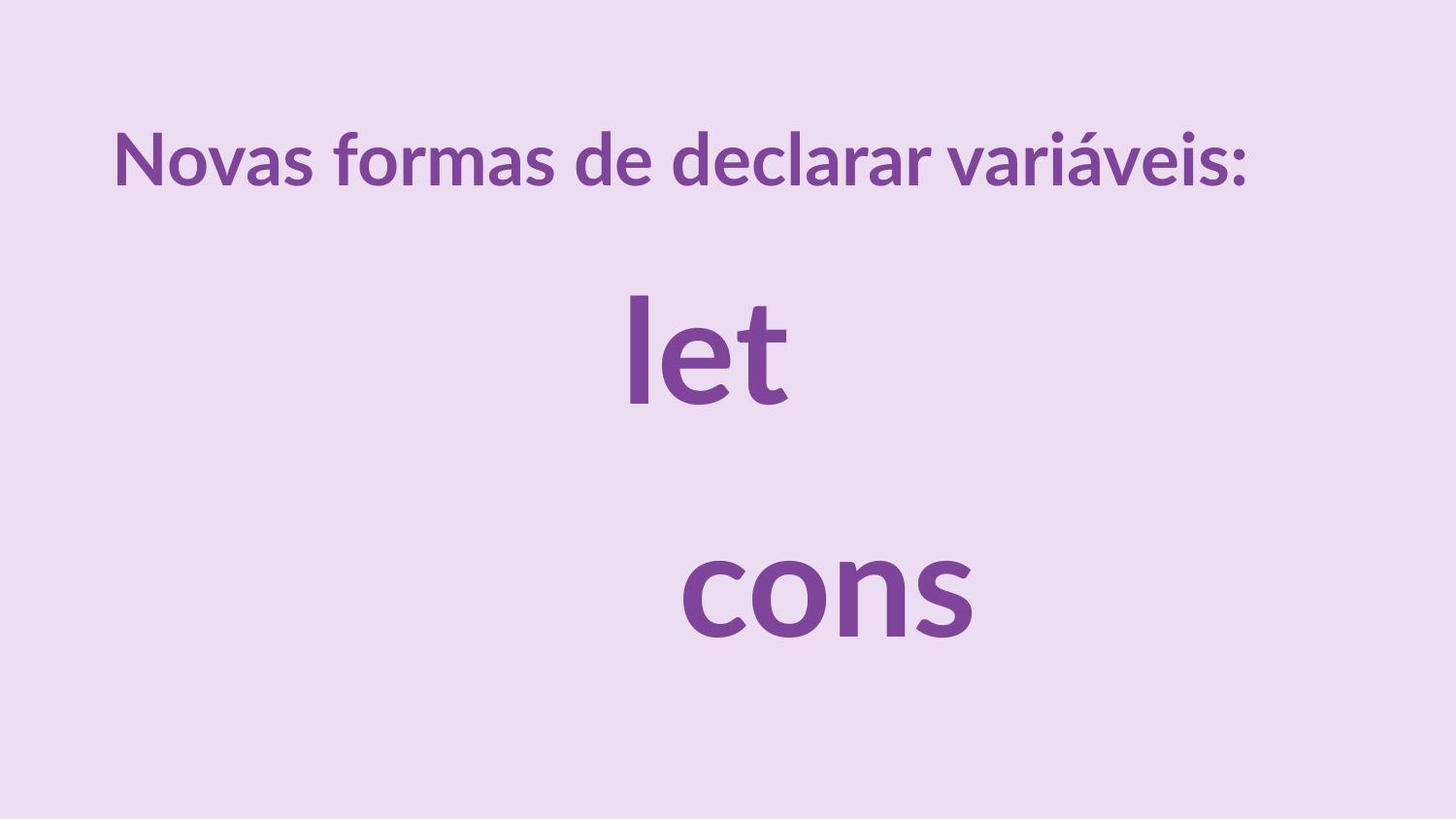

Novas formas de declarar variáveis:
let
                cons